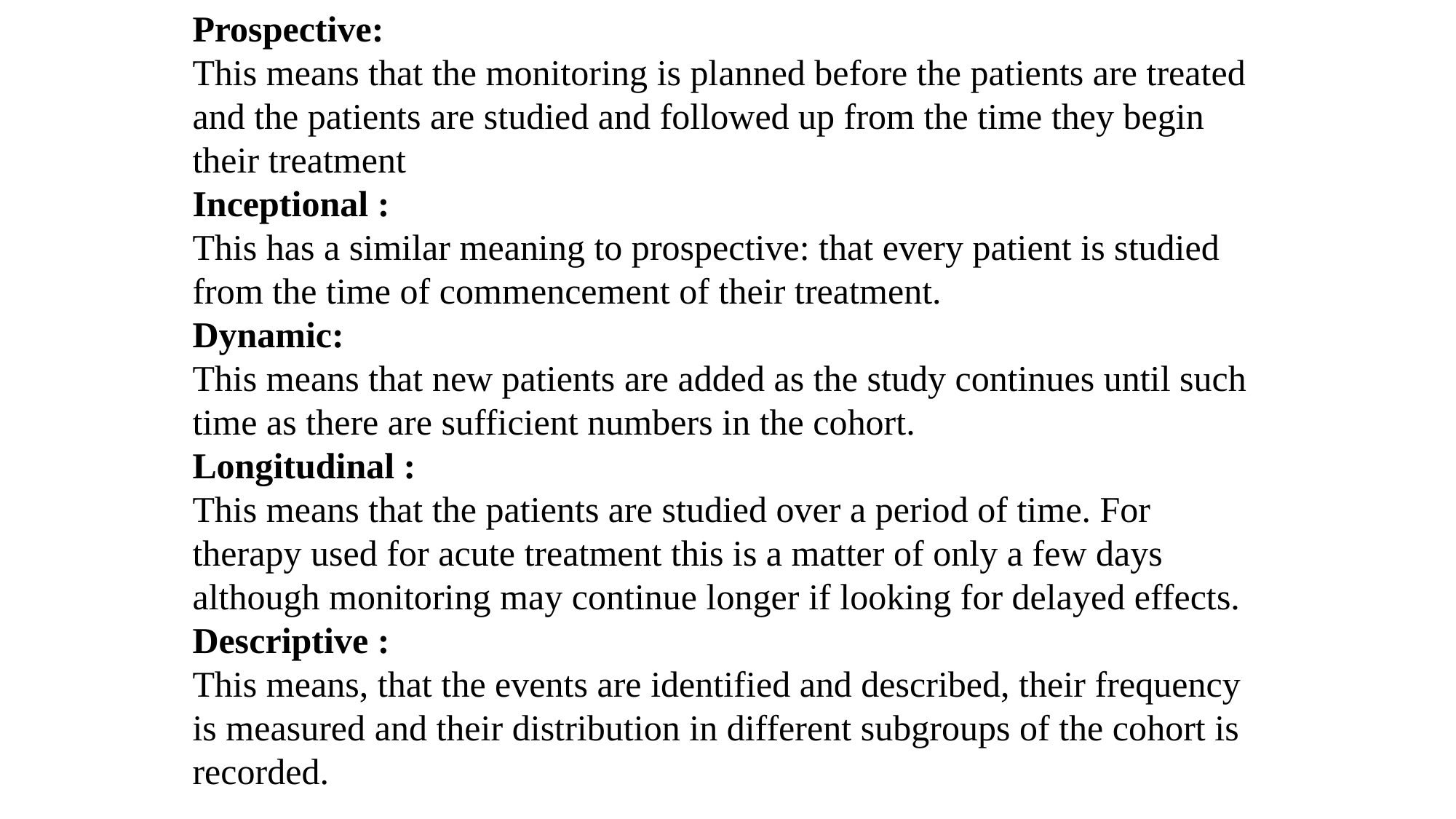

Prospective:
This means that the monitoring is planned before the patients are treated and the patients are studied and followed up from the time they begin their treatment
Inceptional :
This has a similar meaning to prospective: that every patient is studied from the time of commencement of their treatment.
Dynamic:
This means that new patients are added as the study continues until such time as there are sufficient numbers in the cohort.
Longitudinal :
This means that the patients are studied over a period of time. For therapy used for acute treatment this is a matter of only a few days although monitoring may continue longer if looking for delayed effects.
Descriptive :
This means, that the events are identified and described, their frequency is measured and their distribution in different subgroups of the cohort is recorded.